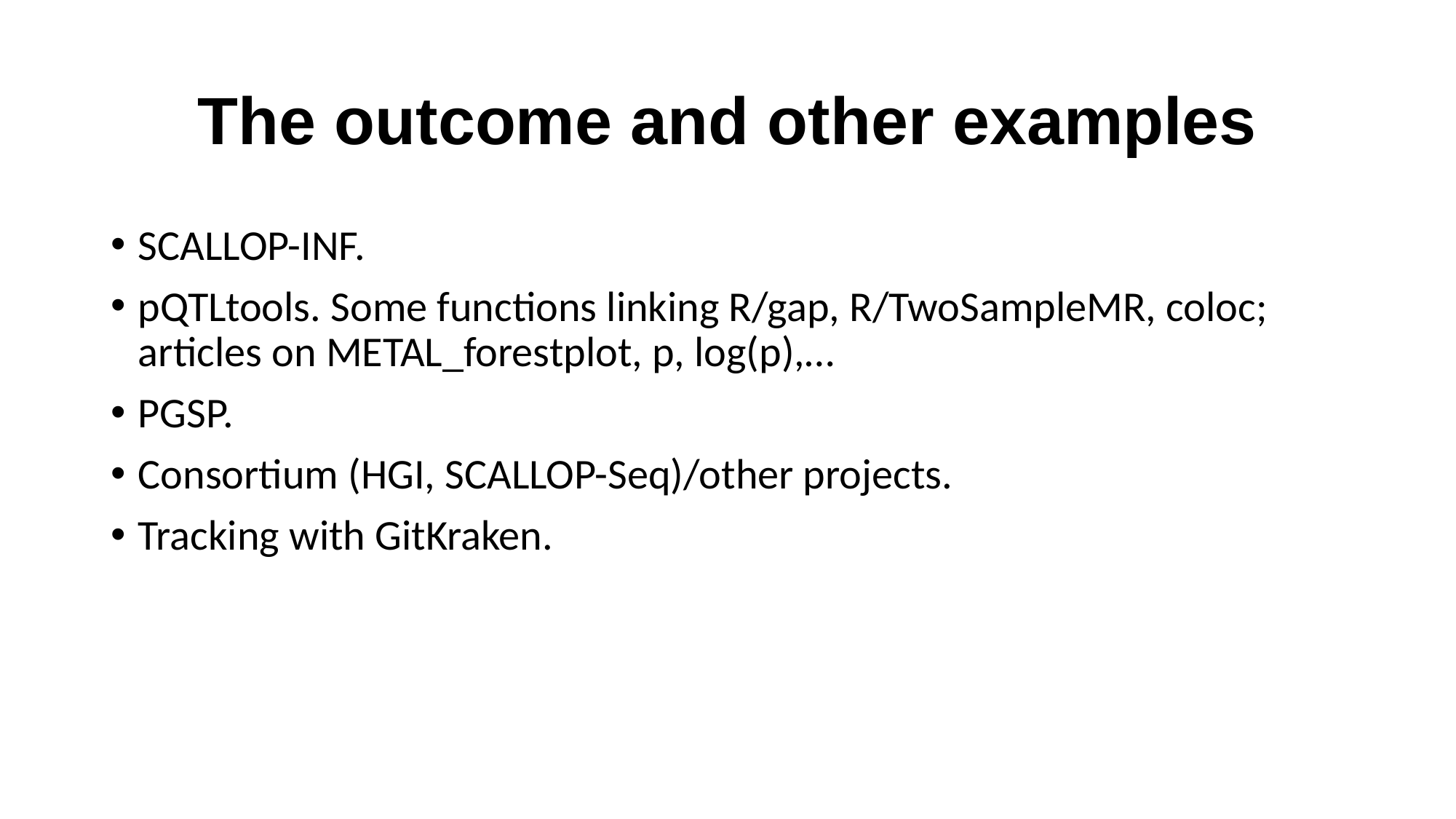

# The outcome and other examples
SCALLOP-INF.
pQTLtools. Some functions linking R/gap, R/TwoSampleMR, coloc; articles on METAL_forestplot, p, log(p),…
PGSP.
Consortium (HGI, SCALLOP-Seq)/other projects.
Tracking with GitKraken.